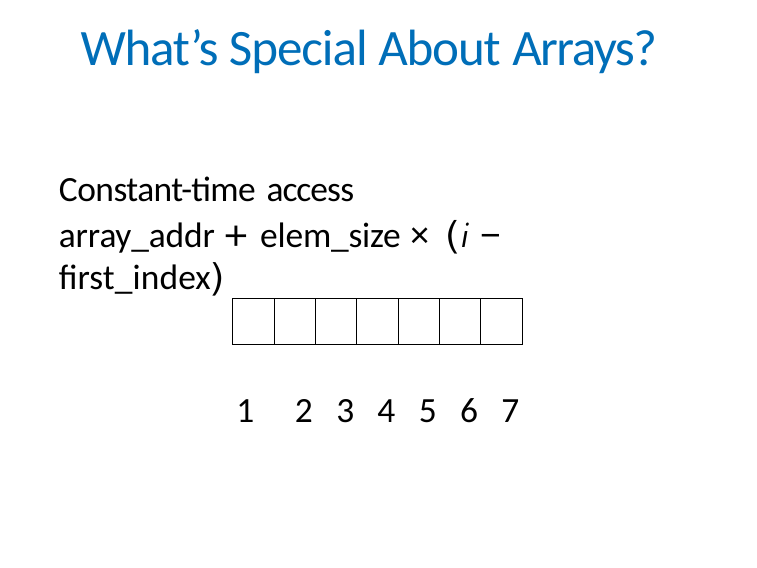

# What’s Special About Arrays?
Constant-time access
array_addr + elem_size × (i − first_index)

1	2	3	4	5	6	7
|  |  |  |  |  |  |  |
| --- | --- | --- | --- | --- | --- | --- |